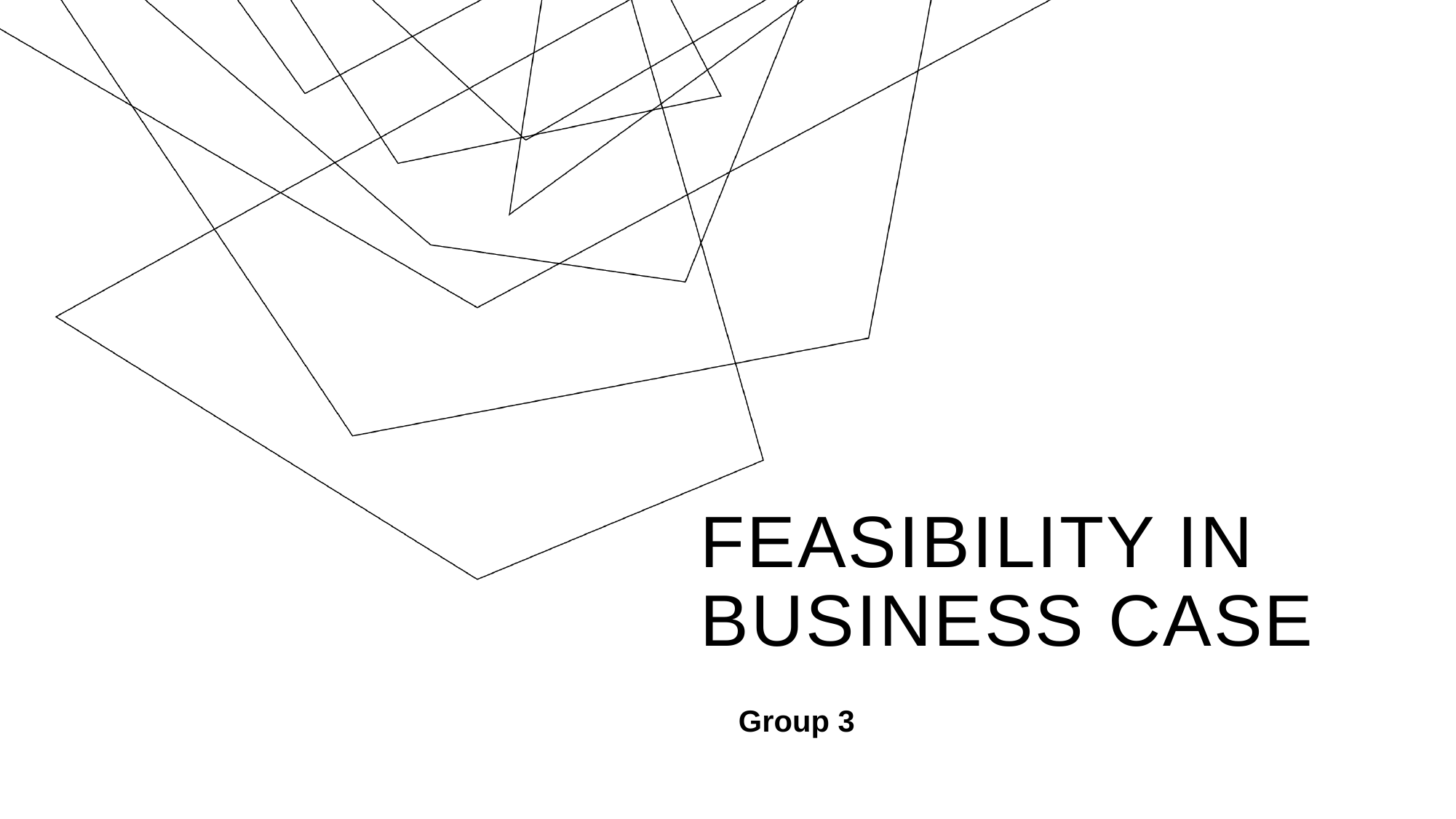

# Feasibility In Business Case
Group 3